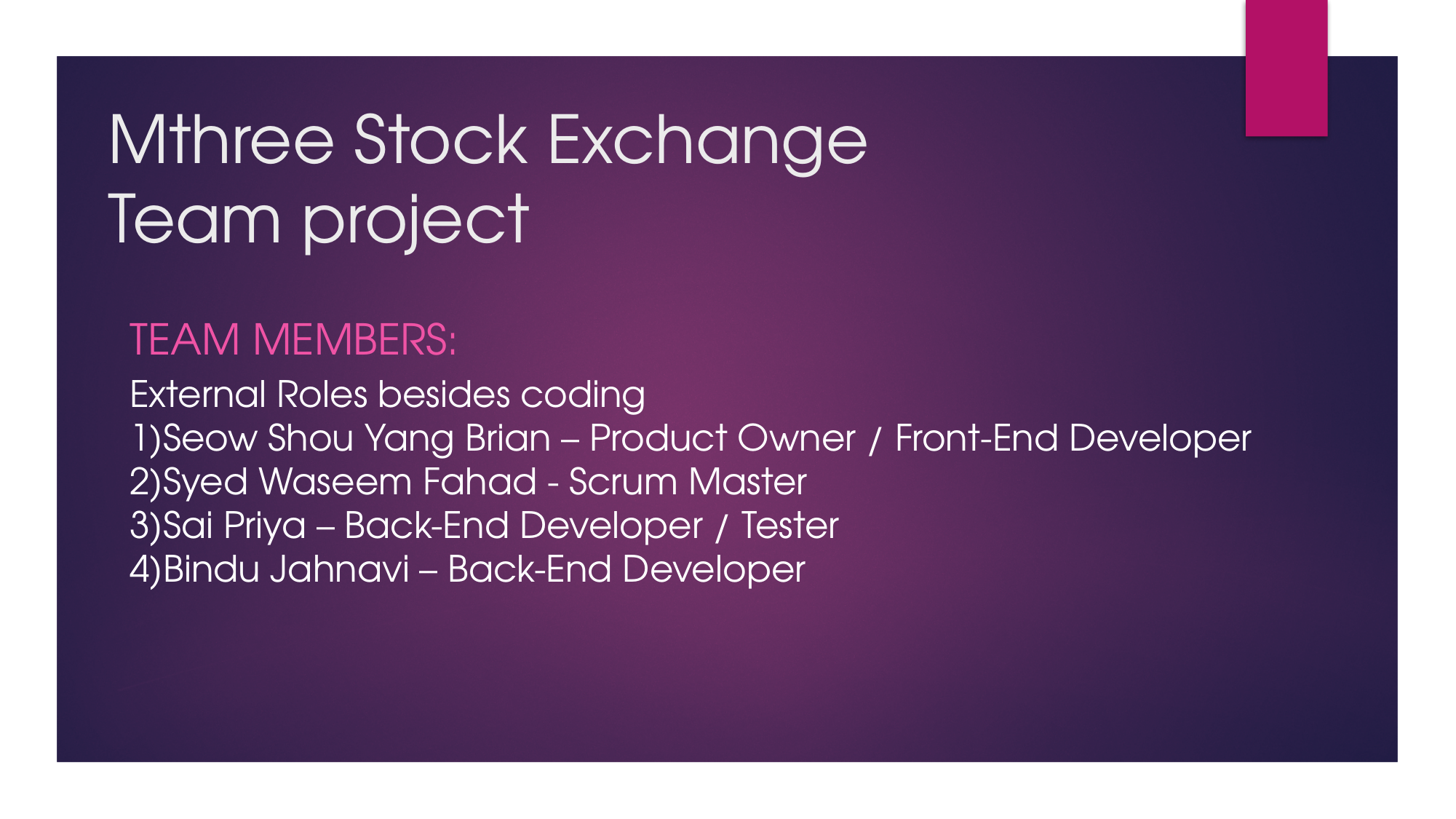

# Mthree Stock Exchange Team project
Team Members:
External Roles besides coding
1)Seow Shou Yang Brian – Product Owner / Front-End Developer
2)Syed Waseem Fahad - Scrum Master
3)Sai Priya – Back-End Developer / Tester
4)Bindu Jahnavi – Back-End Developer